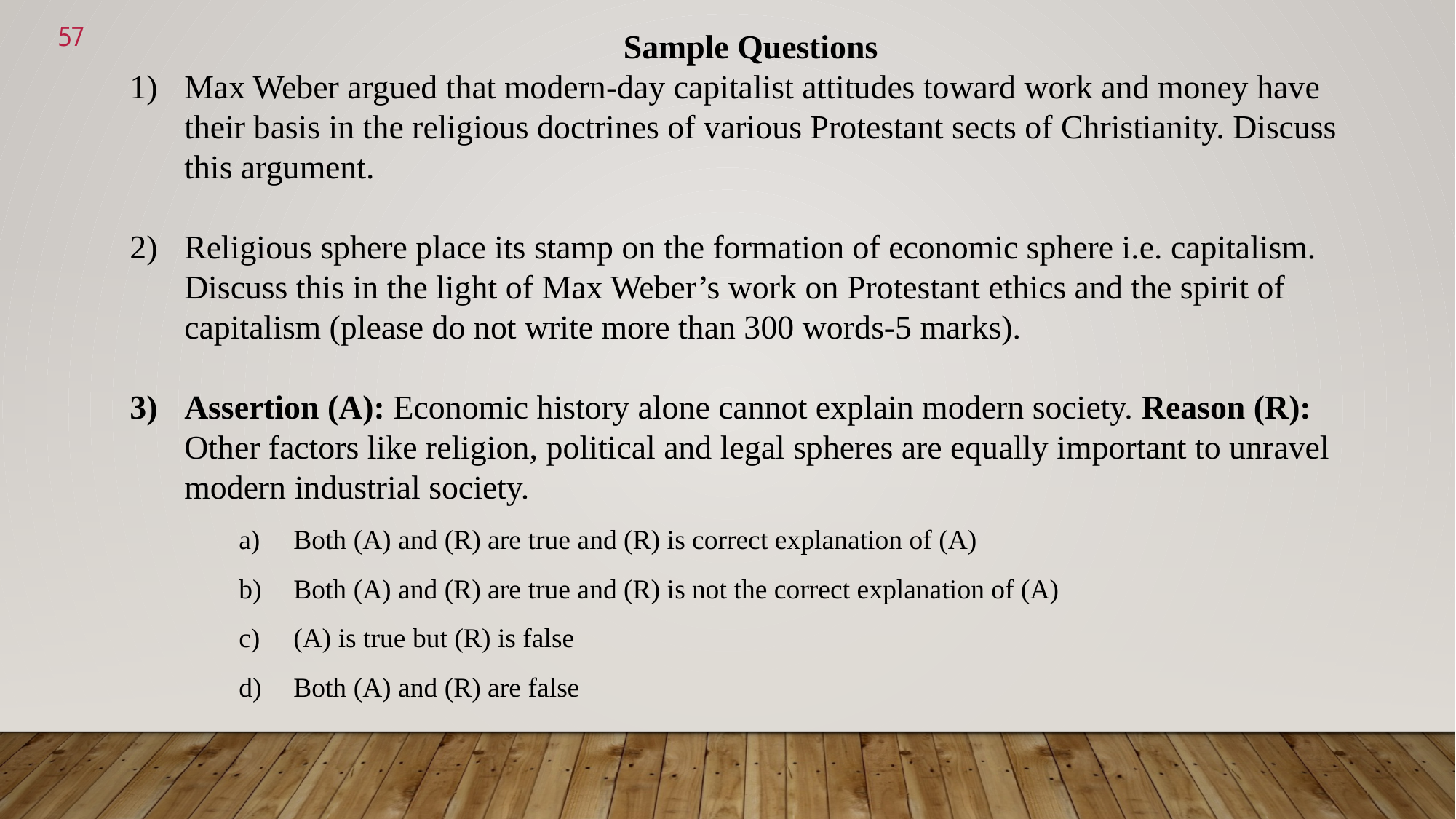

Sample Questions
Max Weber argued that modern-day capitalist attitudes toward work and money have their basis in the religious doctrines of various Protestant sects of Christianity. Discuss this argument.

Religious sphere place its stamp on the formation of economic sphere i.e. capitalism. Discuss this in the light of Max Weber’s work on Protestant ethics and the spirit of capitalism (please do not write more than 300 words-5 marks).

Assertion (A): Economic history alone cannot explain modern society. Reason (R): Other factors like religion, political and legal spheres are equally important to unravel modern industrial society.
Both (A) and (R) are true and (R) is correct explanation of (A)
Both (A) and (R) are true and (R) is not the correct explanation of (A)
(A) is true but (R) is false
Both (A) and (R) are false
57